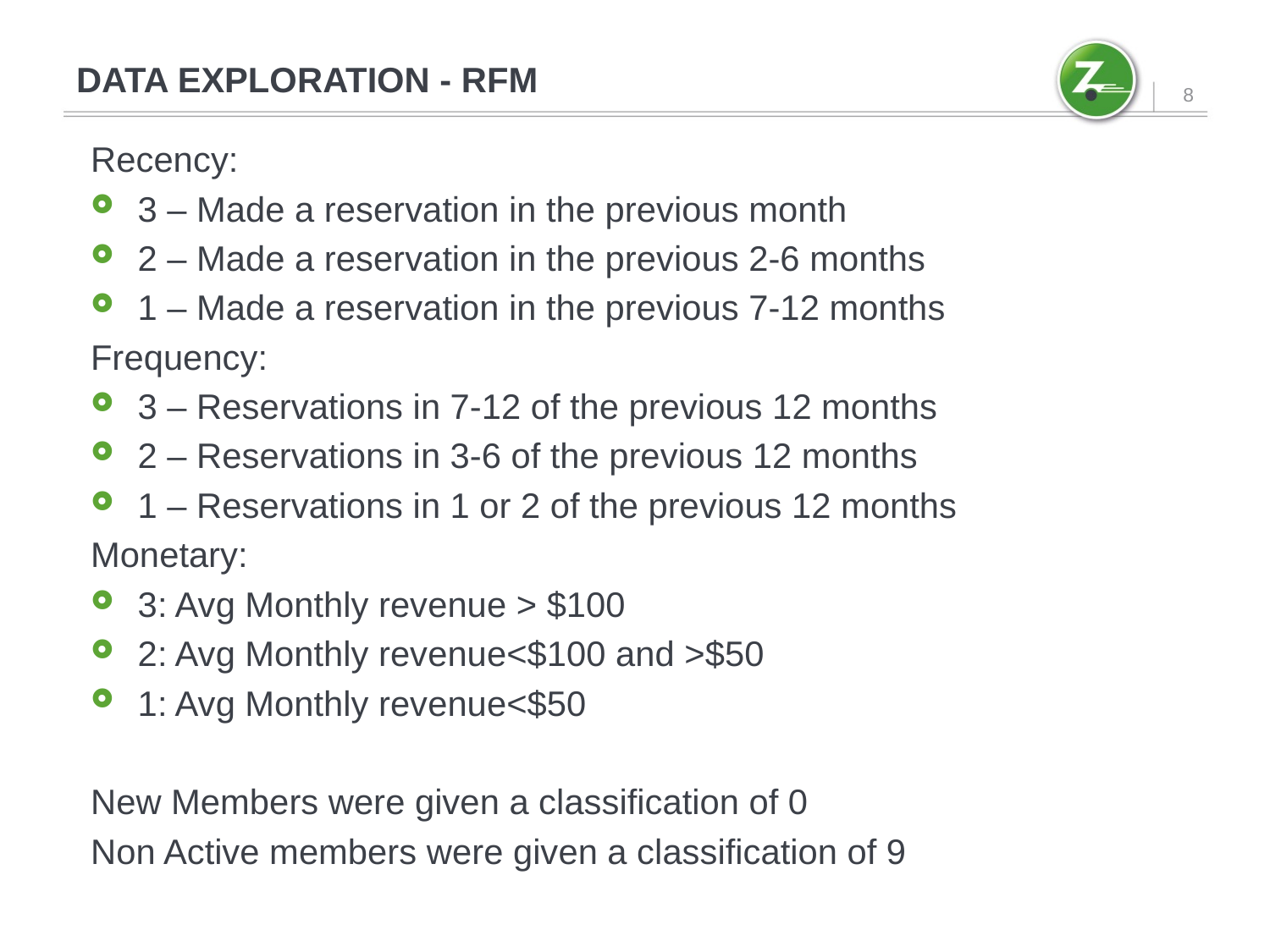

# Data exploration - rfm
8
Recency:
3 – Made a reservation in the previous month
2 – Made a reservation in the previous 2-6 months
1 – Made a reservation in the previous 7-12 months
Frequency:
3 – Reservations in 7-12 of the previous 12 months
2 – Reservations in 3-6 of the previous 12 months
1 – Reservations in 1 or 2 of the previous 12 months
Monetary:
3: Avg Monthly revenue > $100
2: Avg Monthly revenue<$100 and >$50
1: Avg Monthly revenue<$50

New Members were given a classification of 0
Non Active members were given a classification of 9